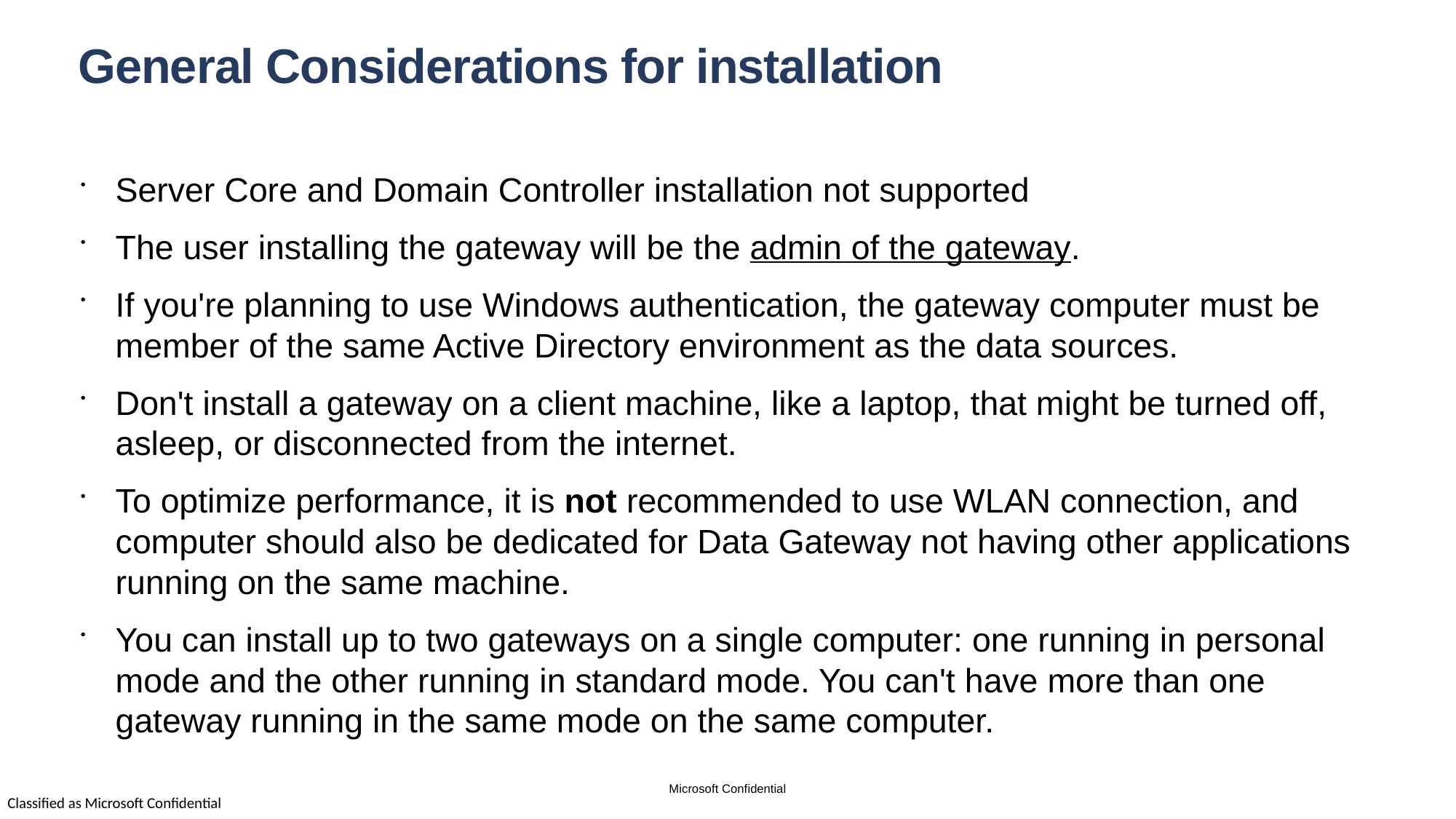

# General Considerations for installation
Server Core and Domain Controller installation not supported
The user installing the gateway will be the admin of the gateway.
If you're planning to use Windows authentication, the gateway computer must be member of the same Active Directory environment as the data sources.
Don't install a gateway on a client machine, like a laptop, that might be turned off, asleep, or disconnected from the internet.
To optimize performance, it is not recommended to use WLAN connection, and computer should also be dedicated for Data Gateway not having other applications running on the same machine.
You can install up to two gateways on a single computer: one running in personal mode and the other running in standard mode. You can't have more than one gateway running in the same mode on the same computer.

Microsoft Confidential